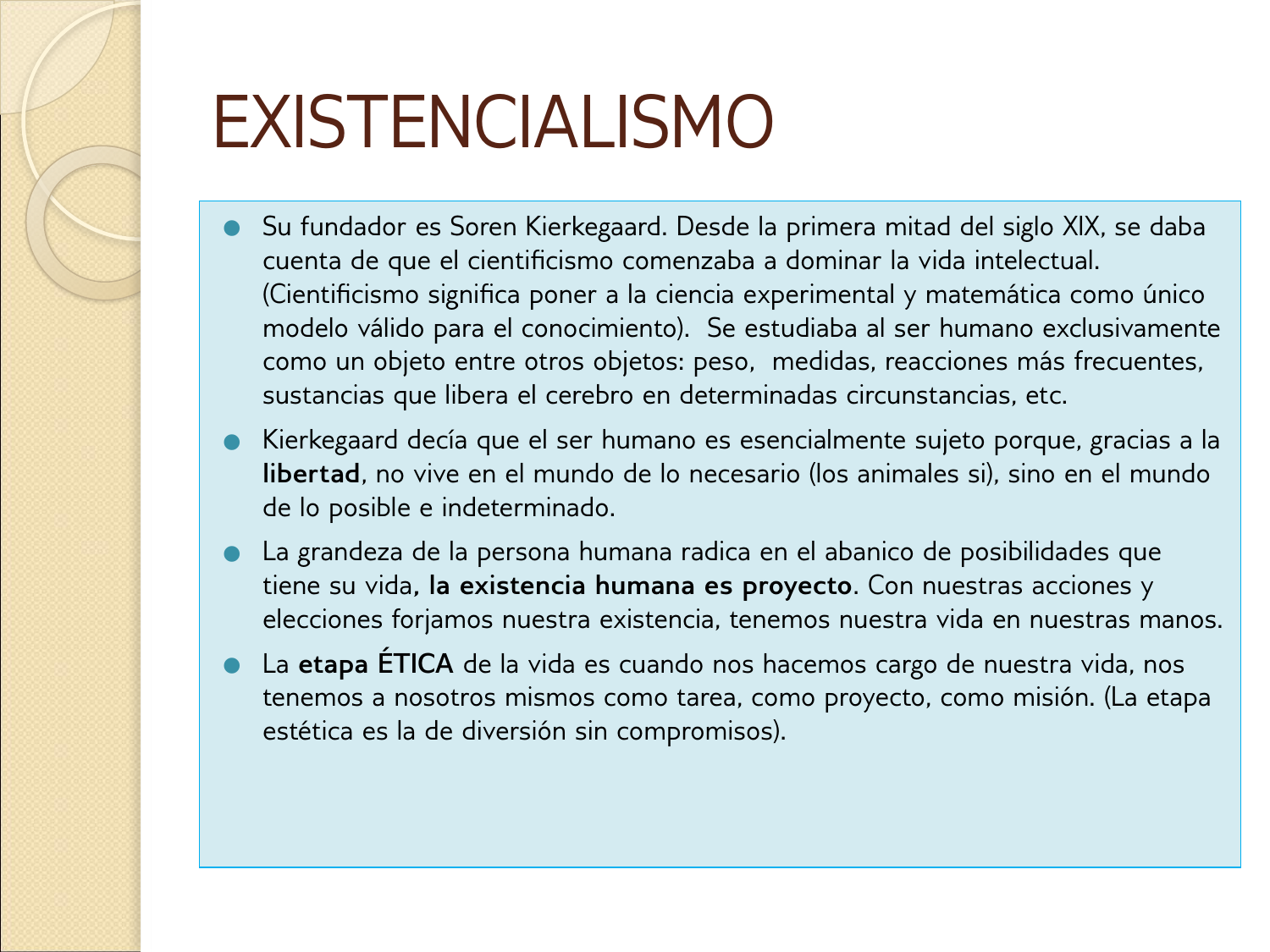

# EXISTENCIALISMO
Su fundador es Soren Kierkegaard. Desde la primera mitad del siglo XIX, se daba cuenta de que el cientificismo comenzaba a dominar la vida intelectual. (Cientificismo significa poner a la ciencia experimental y matemática como único modelo válido para el conocimiento).  Se estudiaba al ser humano exclusivamente como un objeto entre otros objetos: peso,  medidas, reacciones más frecuentes, sustancias que libera el cerebro en determinadas circunstancias, etc.
Kierkegaard decía que el ser humano es esencialmente sujeto porque, gracias a la libertad, no vive en el mundo de lo necesario (los animales si), sino en el mundo de lo posible e indeterminado.
La grandeza de la persona humana radica en el abanico de posibilidades que tiene su vida, la existencia humana es proyecto. Con nuestras acciones y elecciones forjamos nuestra existencia, tenemos nuestra vida en nuestras manos.
La etapa ÉTICA de la vida es cuando nos hacemos cargo de nuestra vida, nos tenemos a nosotros mismos como tarea, como proyecto, como misión. (La etapa estética es la de diversión sin compromisos).